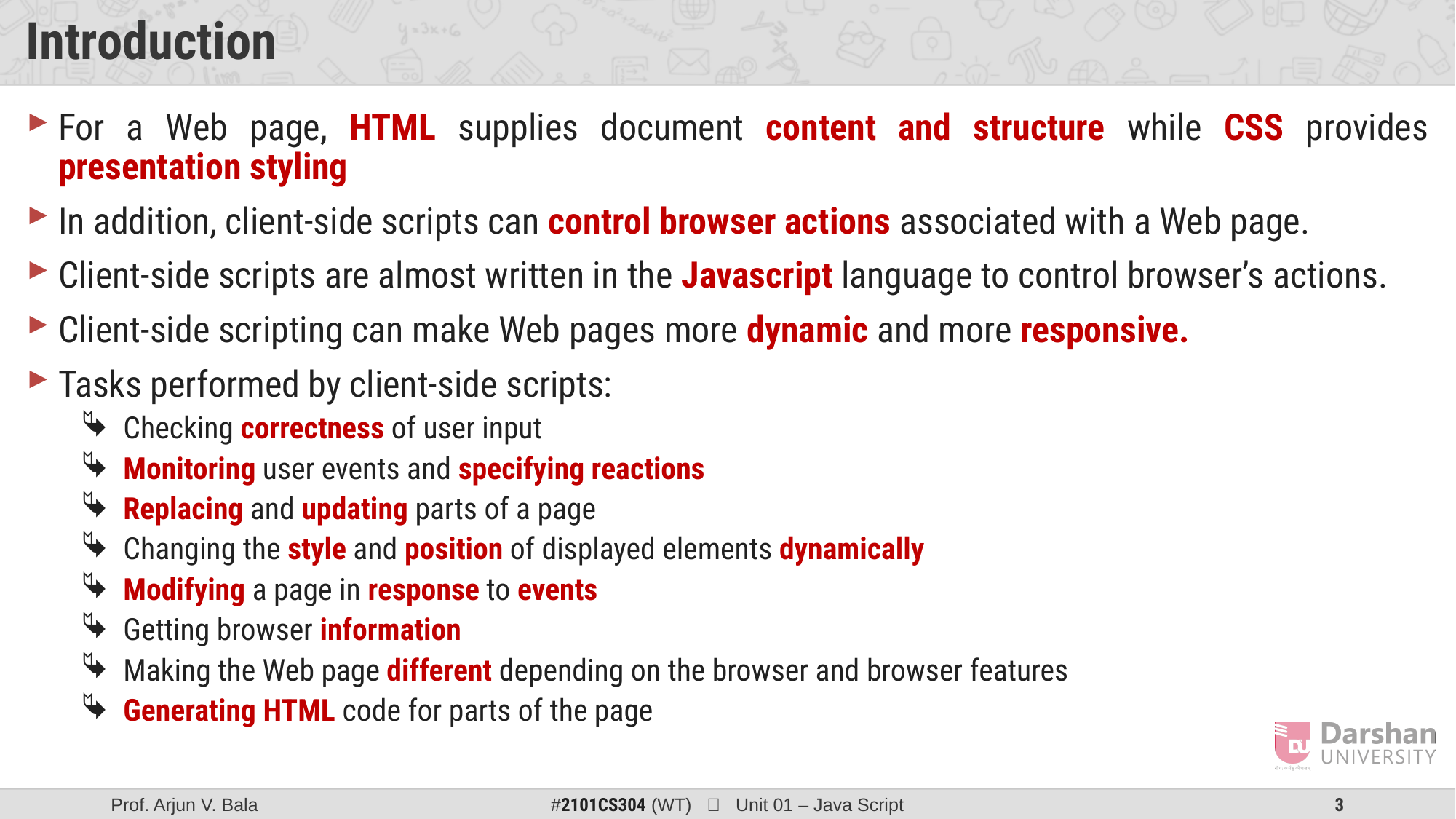

# Introduction
For a Web page, HTML supplies document content and structure while CSS provides presentation styling
In addition, client-side scripts can control browser actions associated with a Web page.
Client-side scripts are almost written in the Javascript language to control browser’s actions.
Client-side scripting can make Web pages more dynamic and more responsive.
Tasks performed by client-side scripts:
Checking correctness of user input
Monitoring user events and specifying reactions
Replacing and updating parts of a page
Changing the style and position of displayed elements dynamically
Modifying a page in response to events
Getting browser information
Making the Web page different depending on the browser and browser features
Generating HTML code for parts of the page